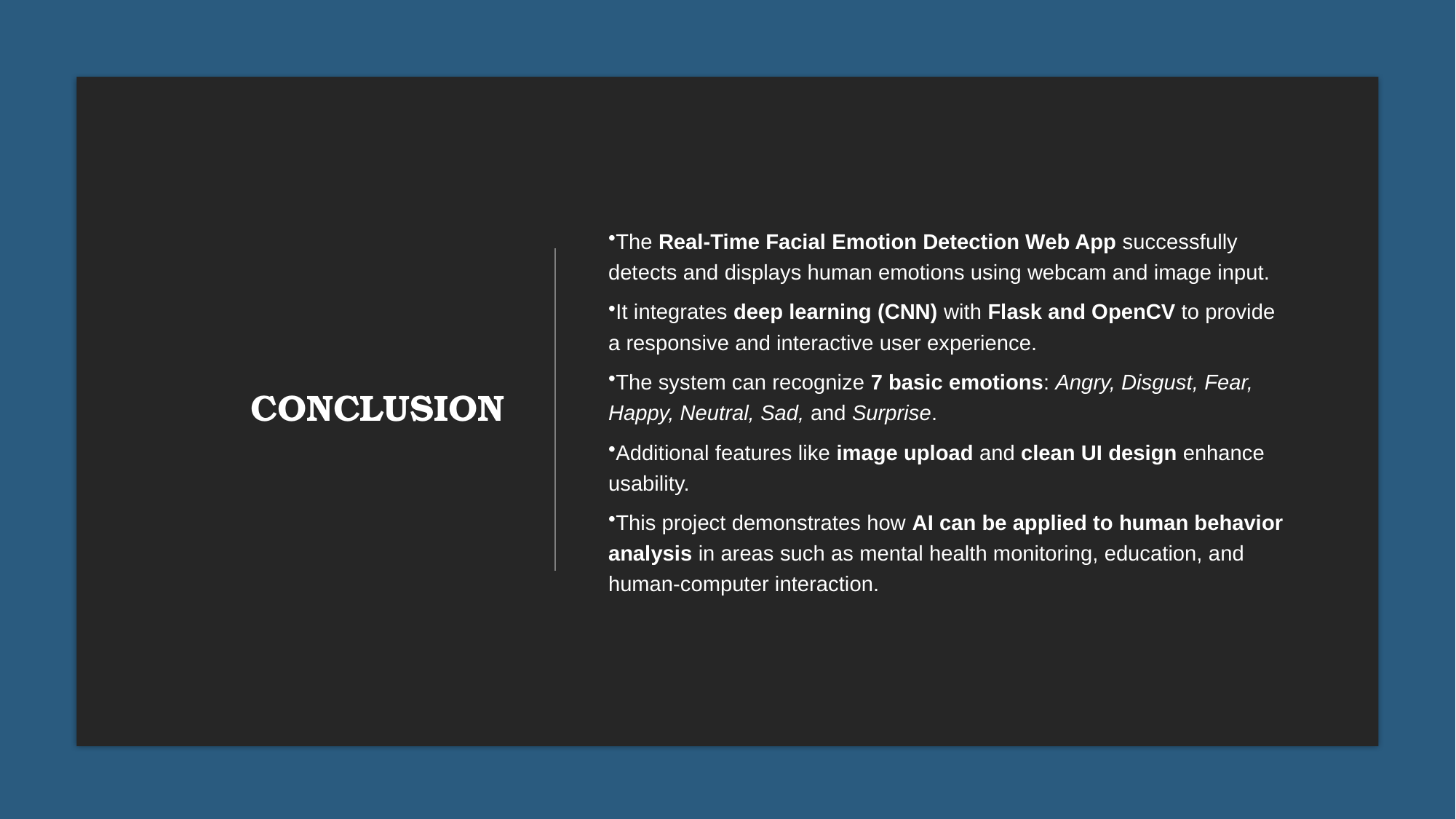

# Conclusion
The Real-Time Facial Emotion Detection Web App successfully detects and displays human emotions using webcam and image input.
It integrates deep learning (CNN) with Flask and OpenCV to provide a responsive and interactive user experience.
The system can recognize 7 basic emotions: Angry, Disgust, Fear, Happy, Neutral, Sad, and Surprise.
Additional features like image upload and clean UI design enhance usability.
This project demonstrates how AI can be applied to human behavior analysis in areas such as mental health monitoring, education, and human-computer interaction.